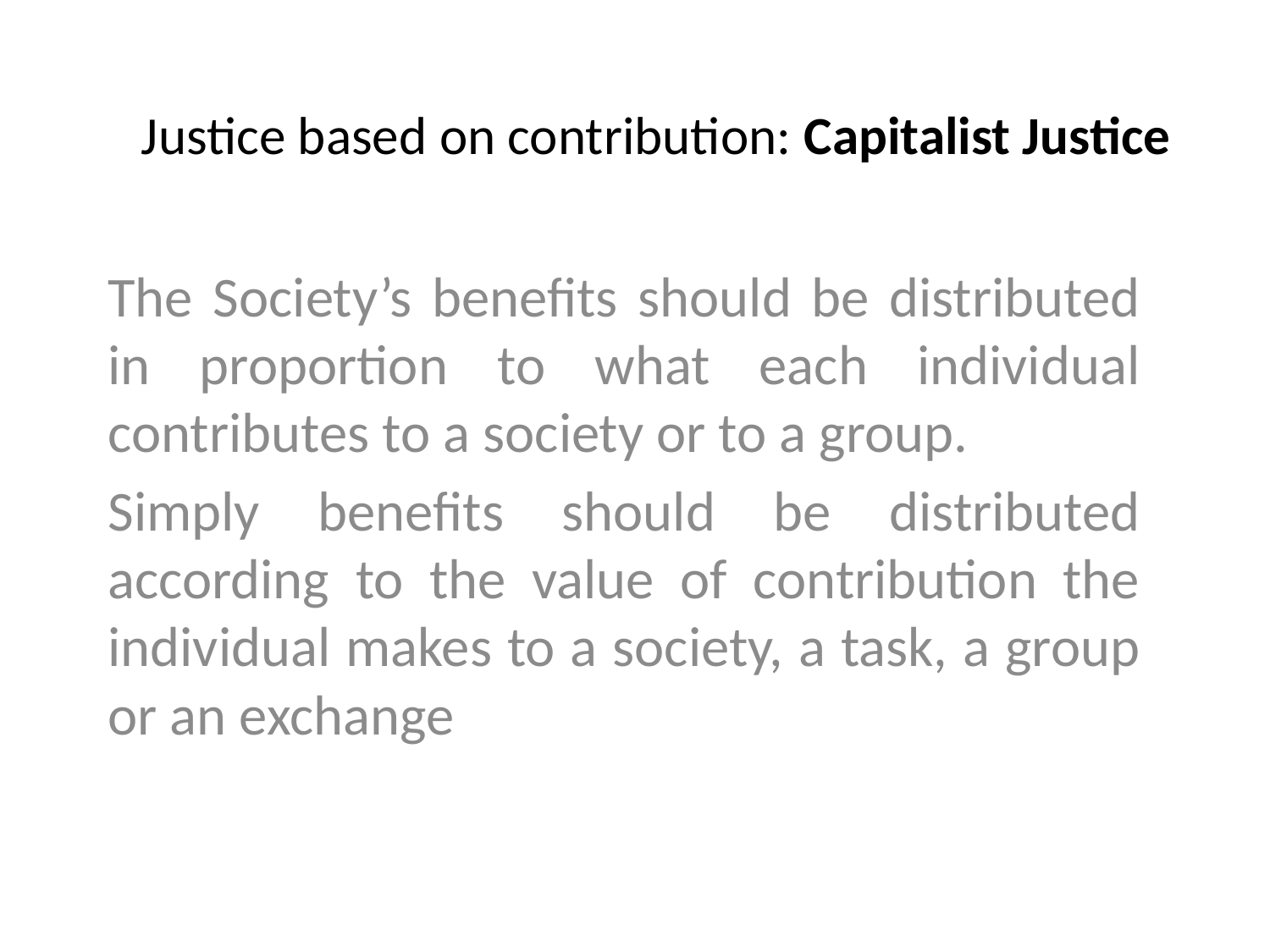

# Justice based on contribution: Capitalist Justice
The Society’s benefits should be distributed in proportion to what each individual contributes to a society or to a group.
Simply benefits should be distributed according to the value of contribution the individual makes to a society, a task, a group or an exchange